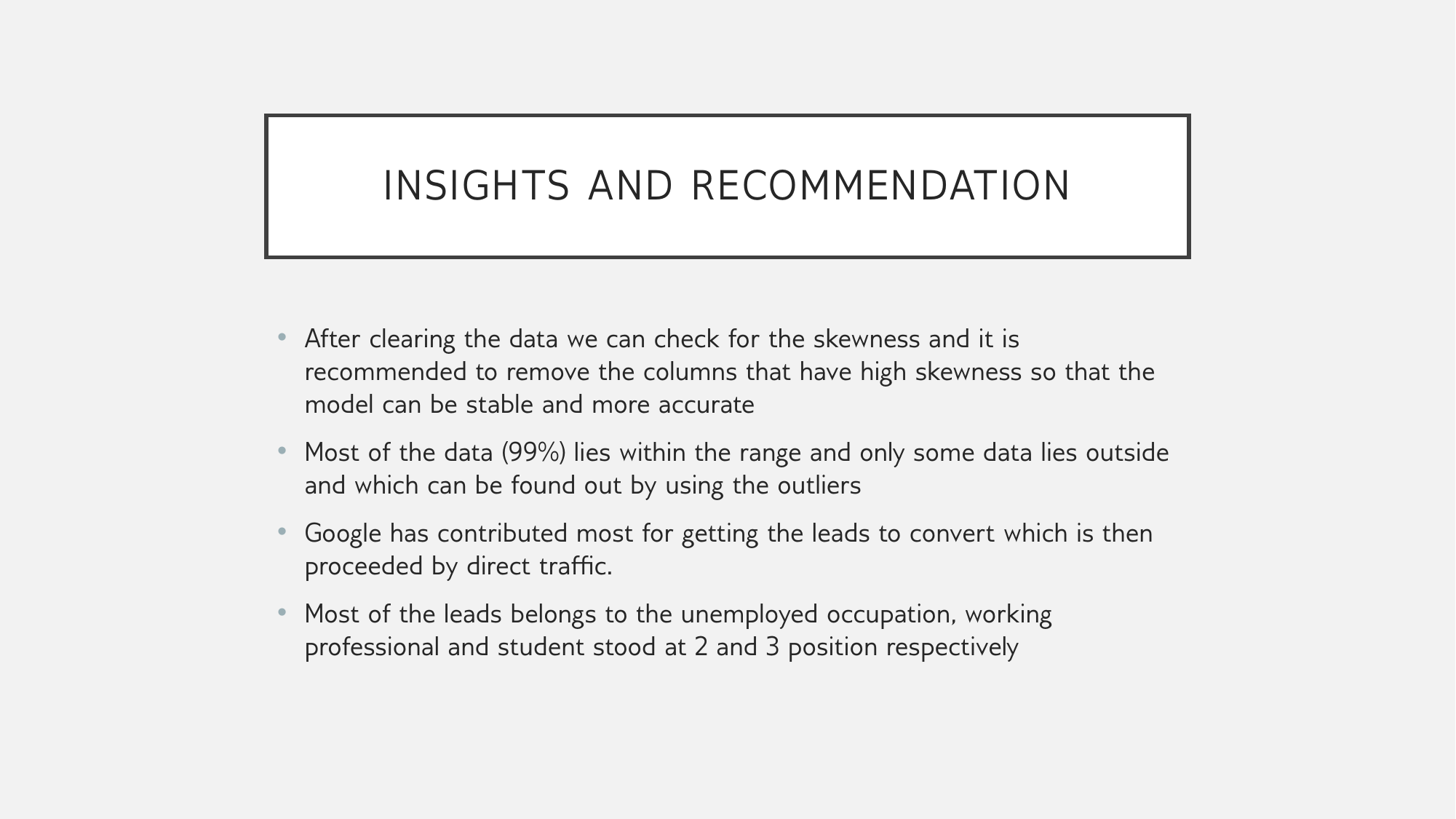

# Insights and recommendation
After clearing the data we can check for the skewness and it is recommended to remove the columns that have high skewness so that the model can be stable and more accurate
Most of the data (99%) lies within the range and only some data lies outside and which can be found out by using the outliers
Google has contributed most for getting the leads to convert which is then proceeded by direct traffic.
Most of the leads belongs to the unemployed occupation, working professional and student stood at 2 and 3 position respectively